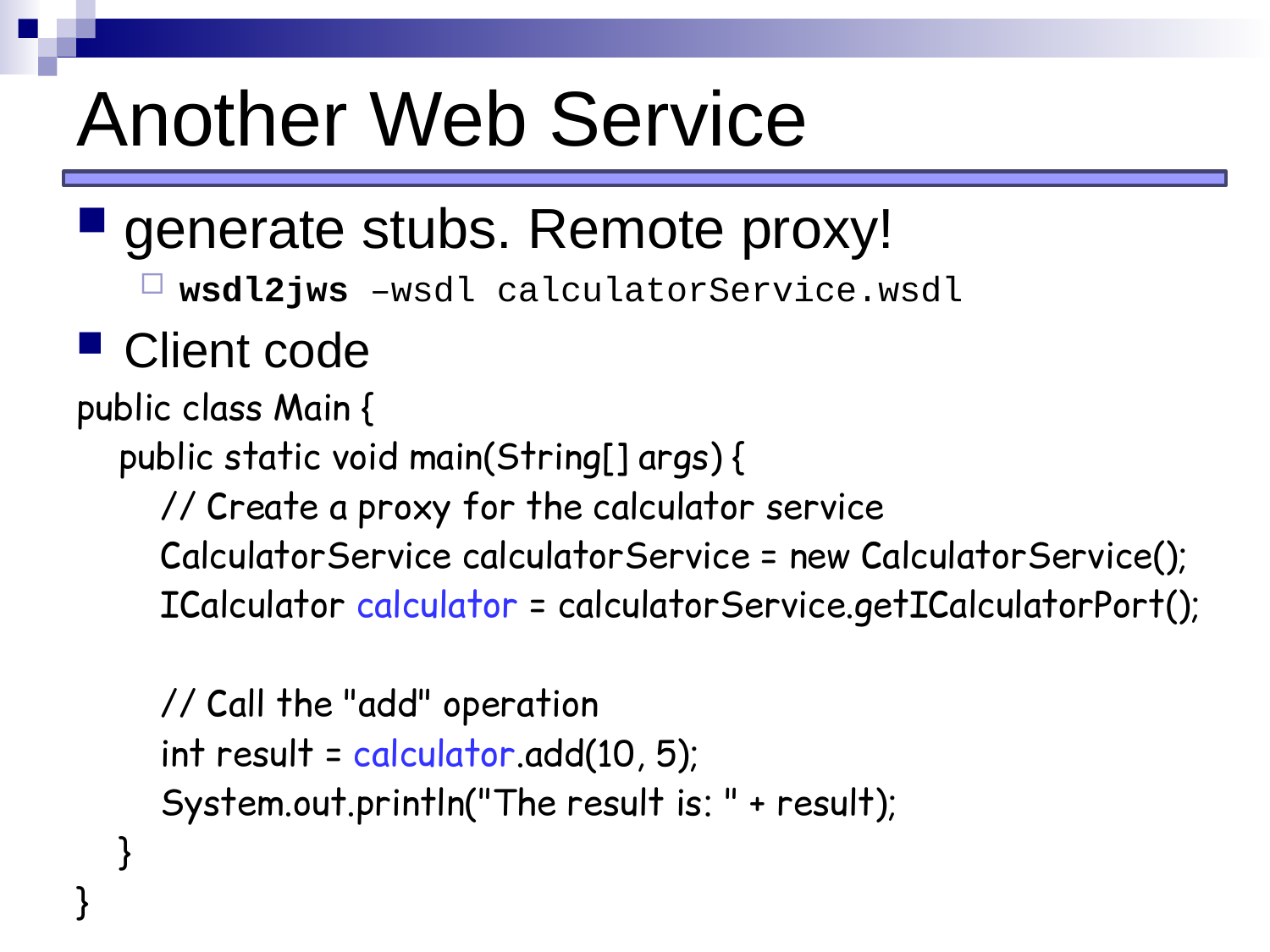

# Another Web Service
generate stubs. Remote proxy!
wsdl2jws –wsdl calculatorService.wsdl
Client code
public class Main {
    public static void main(String[] args) {
        // Create a proxy for the calculator service
        CalculatorService calculatorService = new CalculatorService();
        ICalculator calculator = calculatorService.getICalculatorPort();

        // Call the "add" operation
        int result = calculator.add(10, 5);
        System.out.println("The result is: " + result);
    }
}